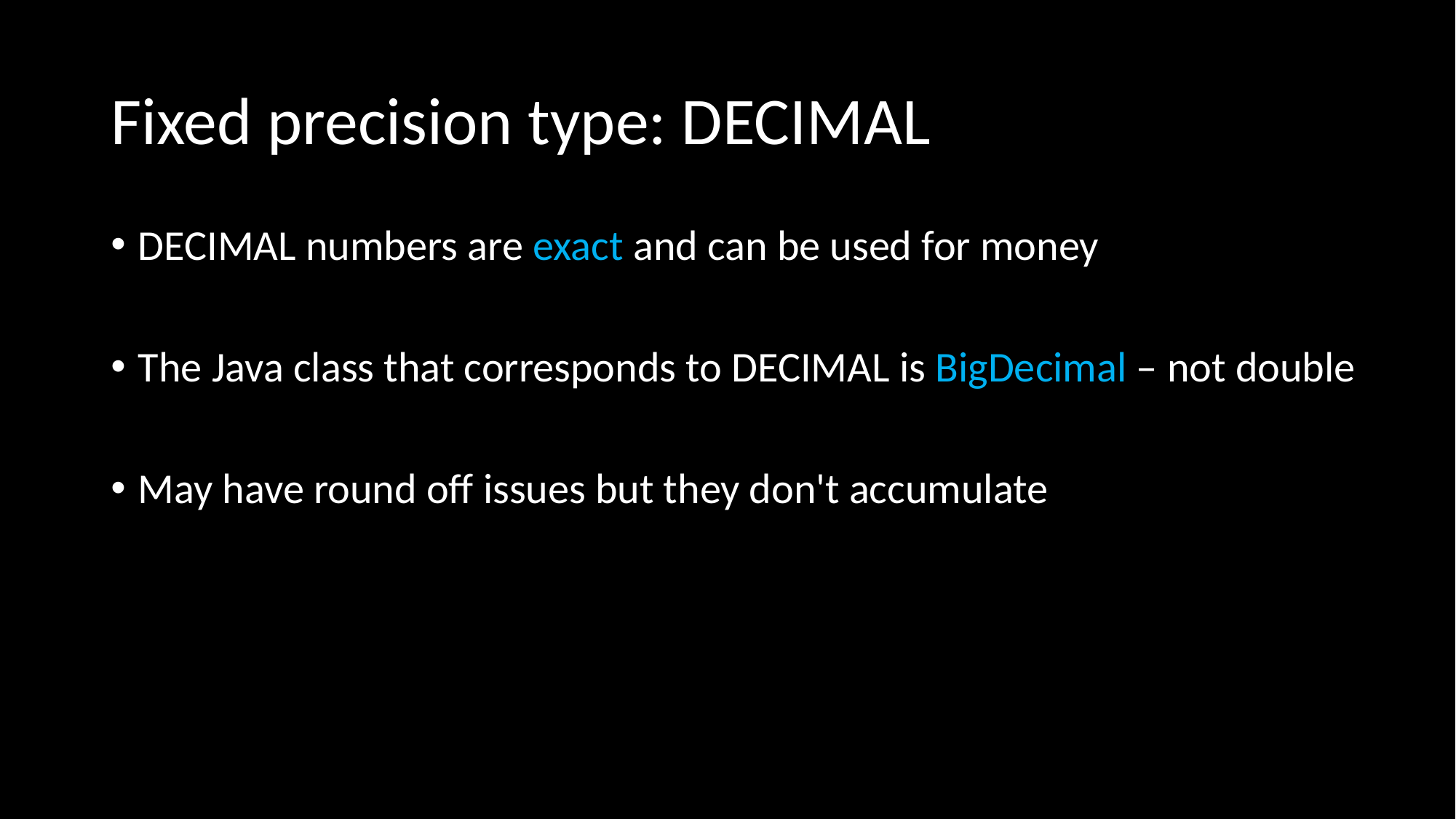

# Fixed precision type: DECIMAL
DECIMAL numbers are exact and can be used for money

The Java class that corresponds to DECIMAL is BigDecimal – not double

May have round off issues but they don't accumulate